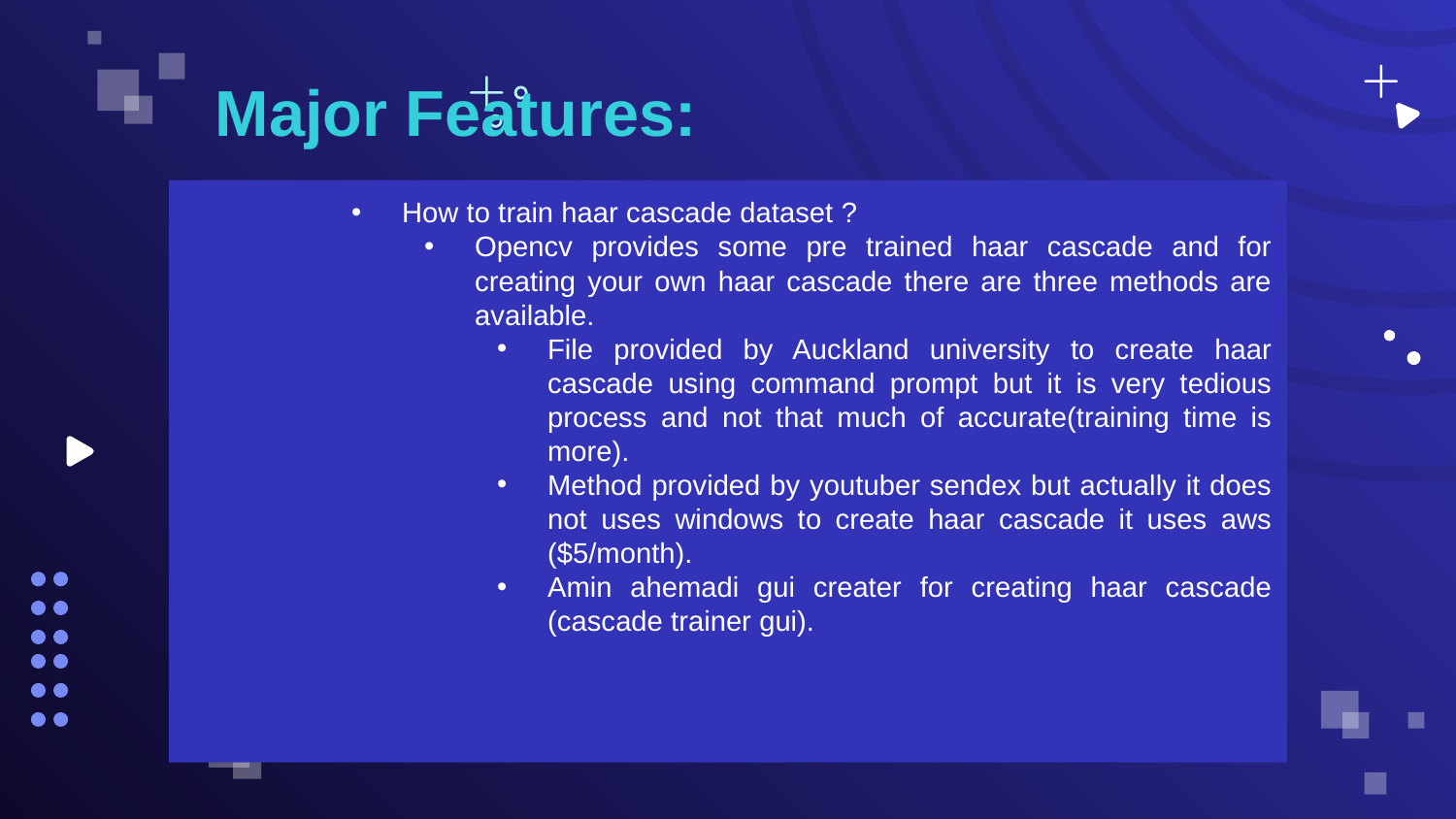

# Major Features:
How to train haar cascade dataset ?
Opencv provides some pre trained haar cascade and for creating your own haar cascade there are three methods are available.
File provided by Auckland university to create haar cascade using command prompt but it is very tedious process and not that much of accurate(training time is more).
Method provided by youtuber sendex but actually it does not uses windows to create haar cascade it uses aws ($5/month).
Amin ahemadi gui creater for creating haar cascade (cascade trainer gui).